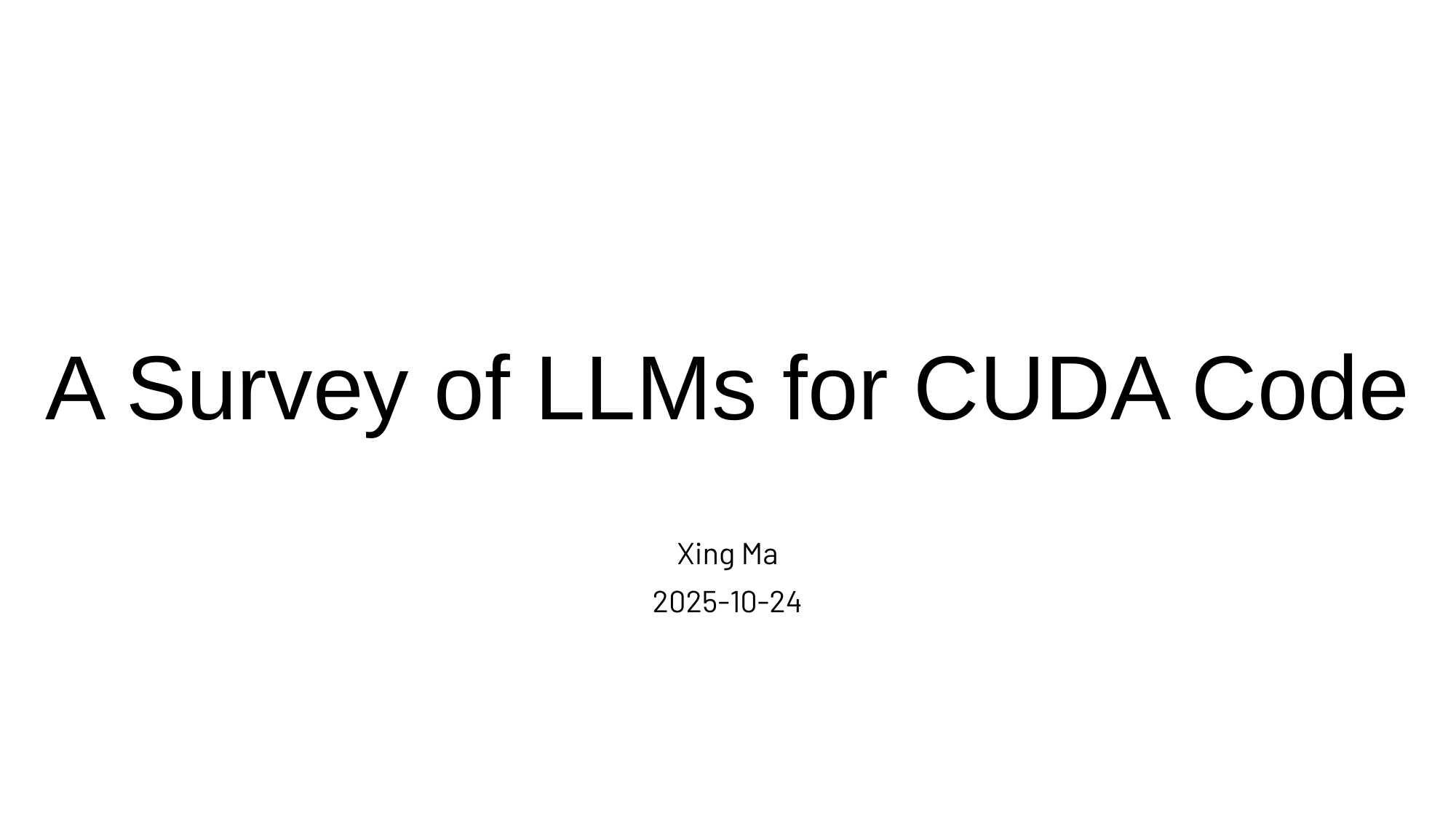

# A Survey of LLMs for CUDA Code
Xing Ma
2025-10-24